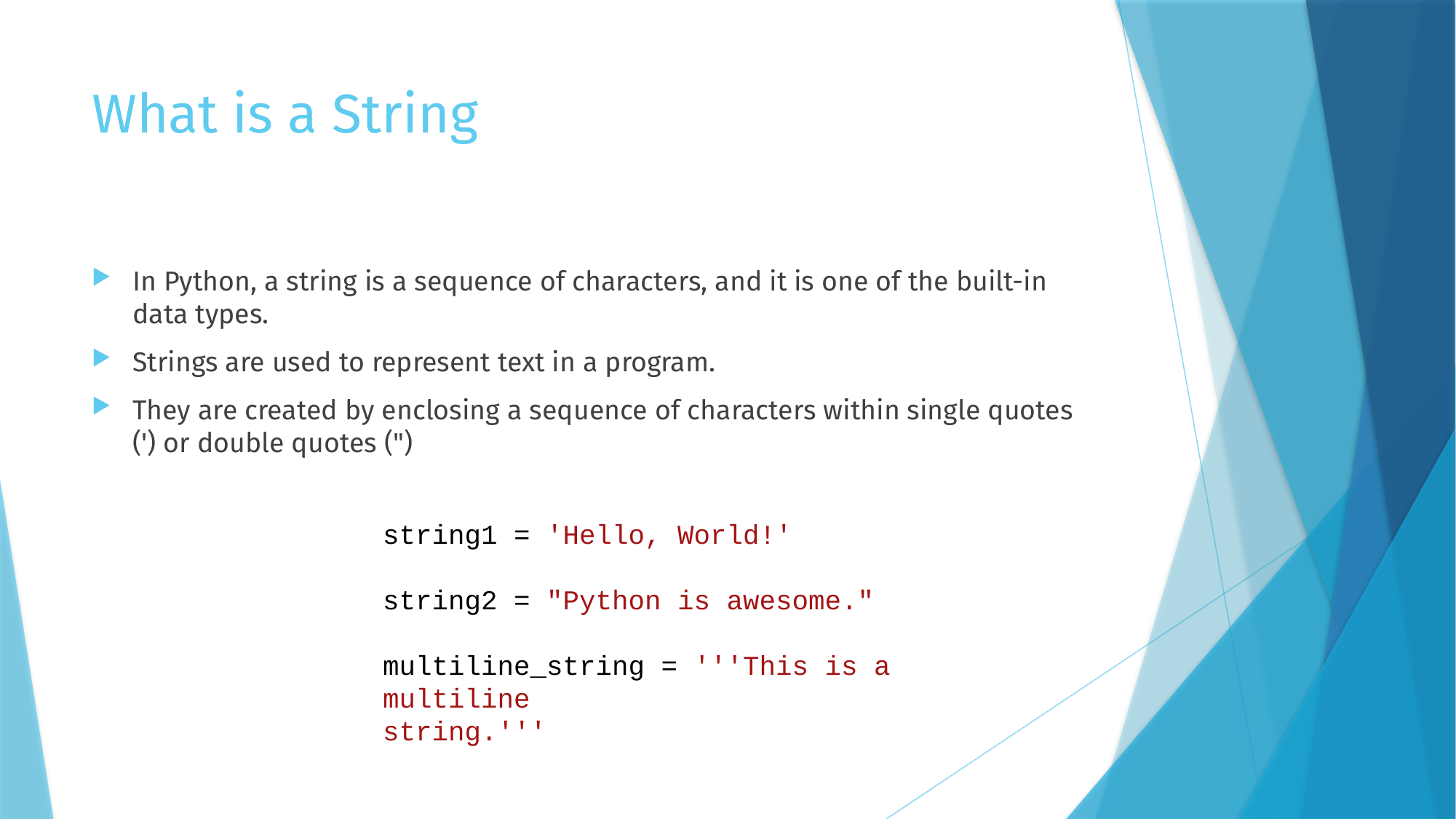

# What is a String
In Python, a string is a sequence of characters, and it is one of the built-in data types.
Strings are used to represent text in a program.
They are created by enclosing a sequence of characters within single quotes (') or double quotes (")
string1 = 'Hello, World!'
string2 = "Python is awesome."
multiline_string = '''This is a
multiline
string.'''